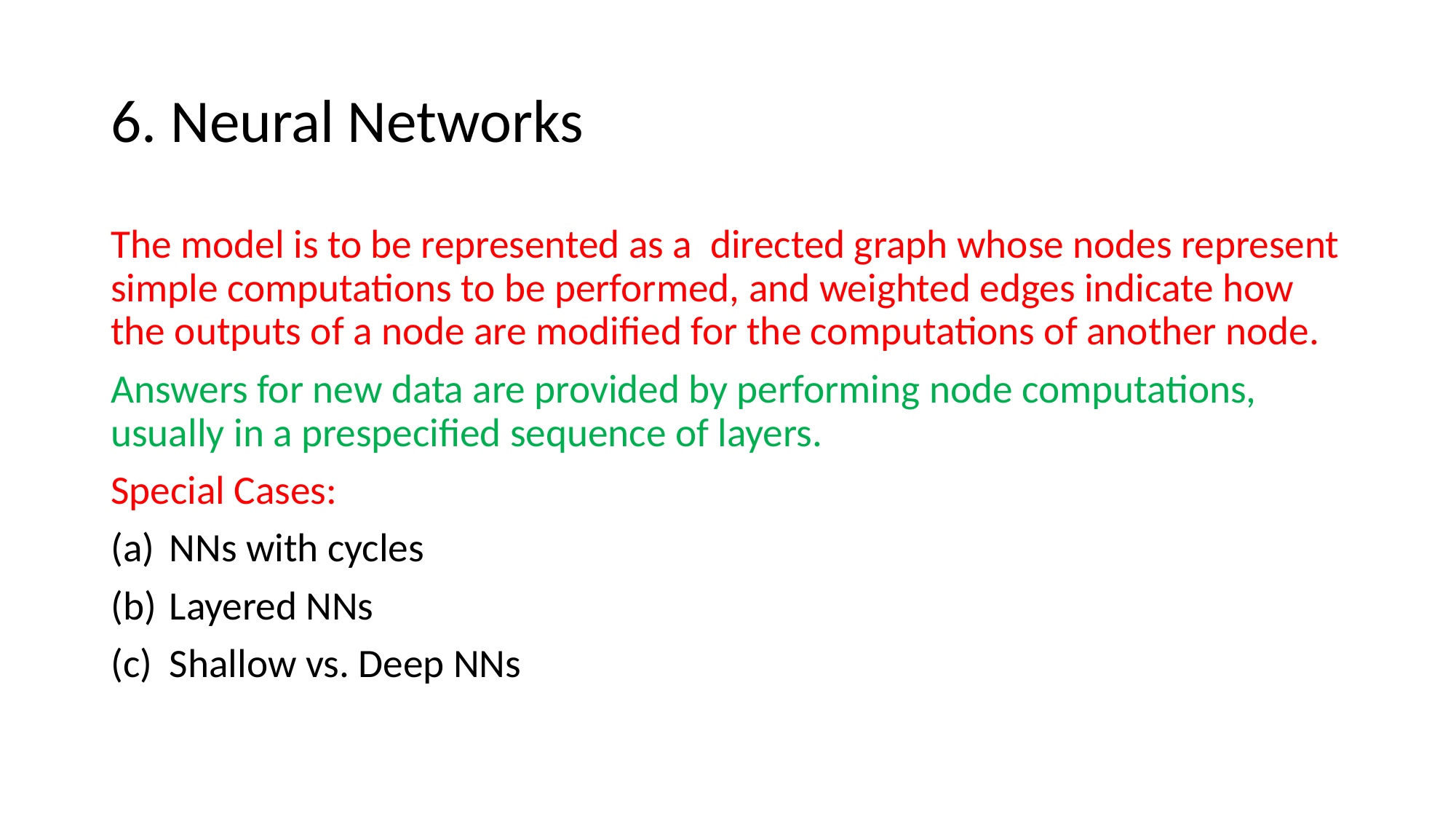

# 6. Neural Networks
The model is to be represented as a  directed graph whose nodes represent simple computations to be performed, and weighted edges indicate how the outputs of a node are modified for the computations of another node.
Answers for new data are provided by performing node computations, usually in a prespecified sequence of layers.
Special Cases:
NNs with cycles
Layered NNs
Shallow vs. Deep NNs